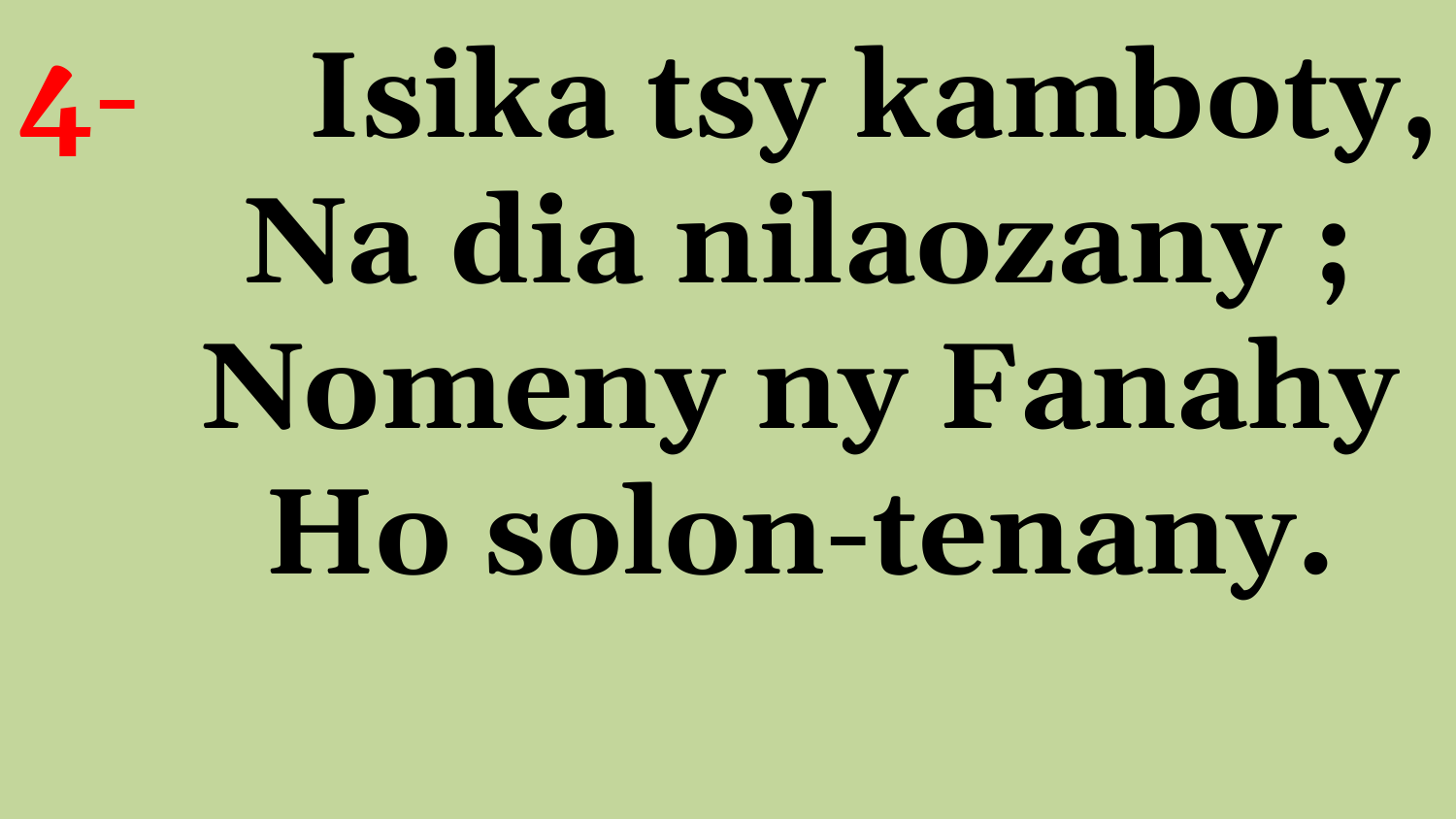

# 4- 	Isika tsy kamboty, Na dia nilaozany ; Nomeny ny Fanahy Ho solon-tenany.